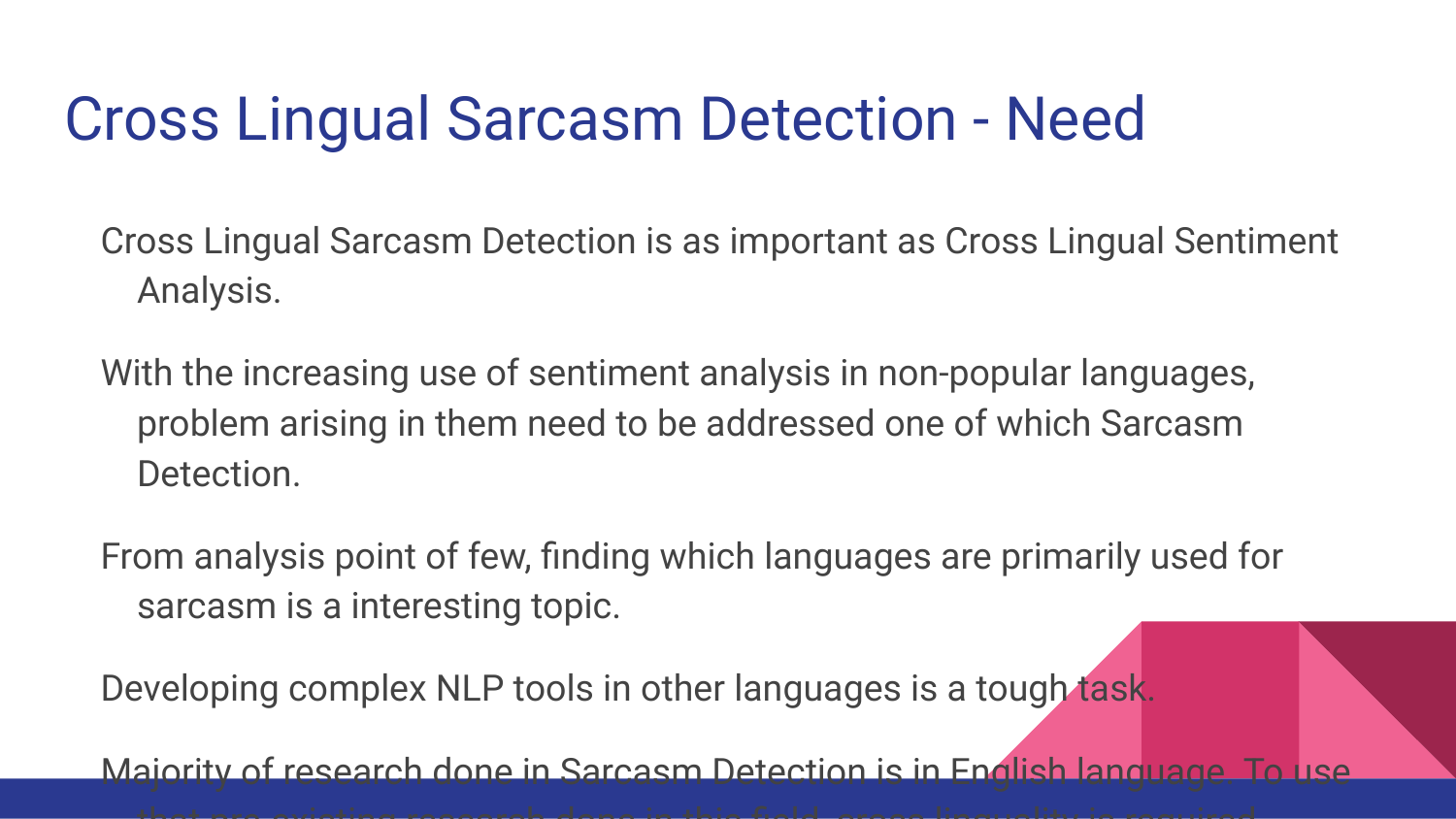

# Cross Lingual Sarcasm Detection - Need
Cross Lingual Sarcasm Detection is as important as Cross Lingual Sentiment Analysis.
With the increasing use of sentiment analysis in non-popular languages, problem arising in them need to be addressed one of which Sarcasm Detection.
From analysis point of few, finding which languages are primarily used for sarcasm is a interesting topic.
Developing complex NLP tools in other languages is a tough task.
Majority of research done in Sarcasm Detection is in English language. To use that pre-existing research done in this field, cross linguality is required.